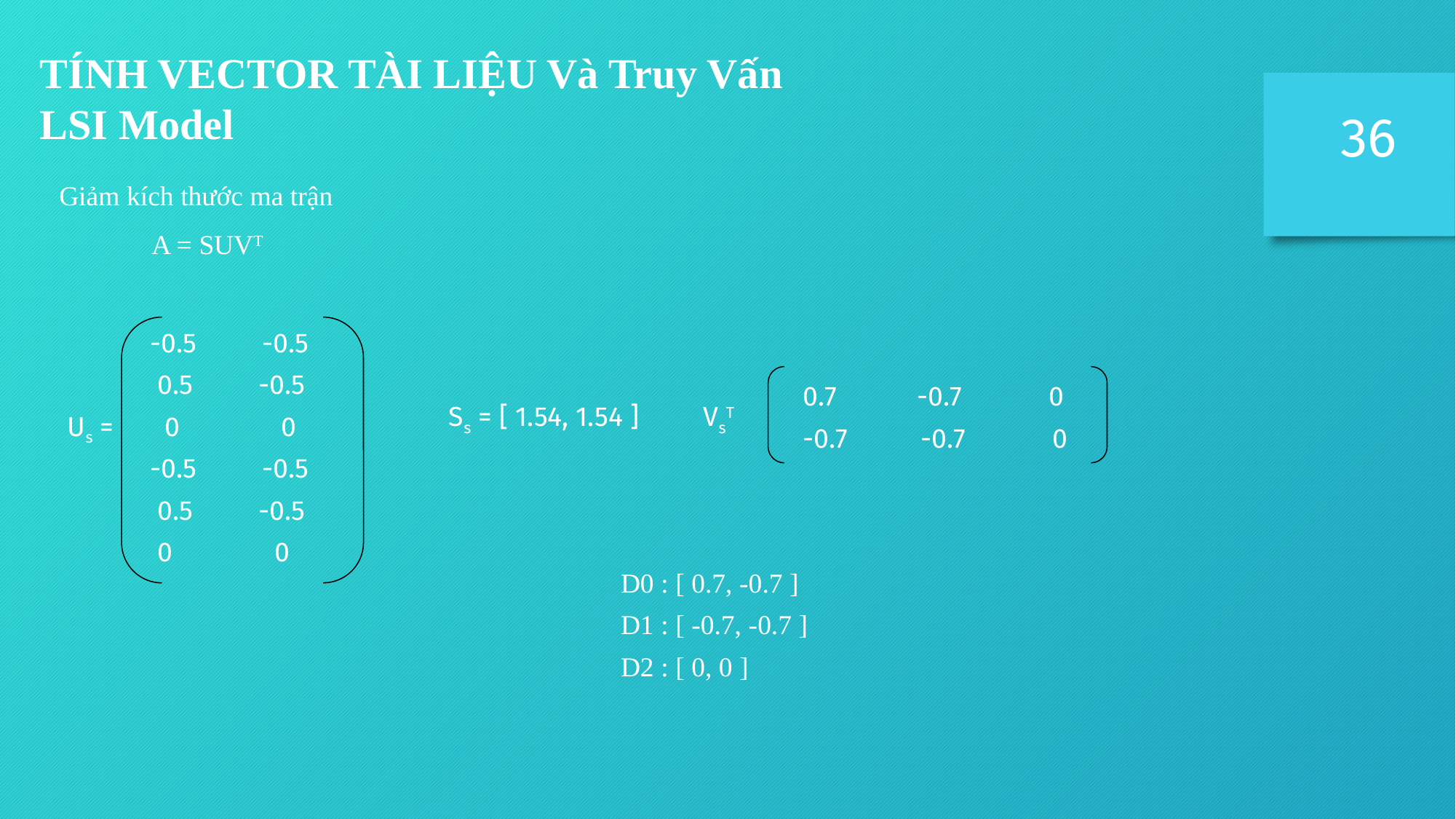

TÍNH VECTOR TÀI LIỆU Và Truy Vấn
LSI Model
36
Giảm kích thước ma trận
A = SUVT

-0.5         -0.5
 0.5         -0.5
  0              0
-0.5         -0.5
 0.5         -0.5
 0              0

0.7           -0.7            0
-0.7          -0.7            0

Ss = [ 1.54, 1.54 ]
VsT
Us =
D0 : [ 0.7, -0.7 ]
D1 : [ -0.7, -0.7 ]
D2 : [ 0, 0 ]